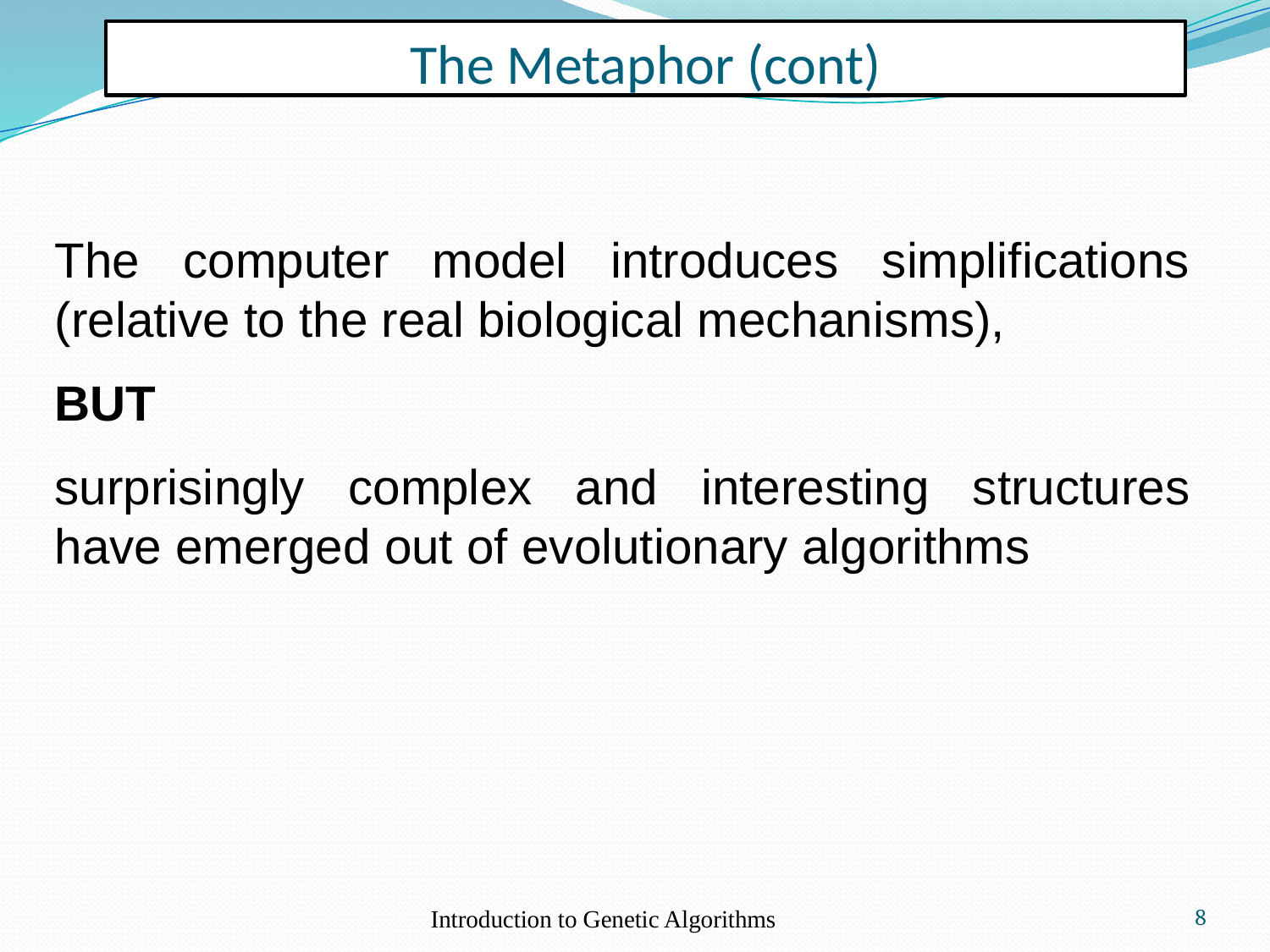

# The Metaphor (cont)
The computer model introduces simplifications (relative to the real biological mechanisms),
BUT
surprisingly complex and interesting structures have emerged out of evolutionary algorithms
Introduction to Genetic Algorithms
8